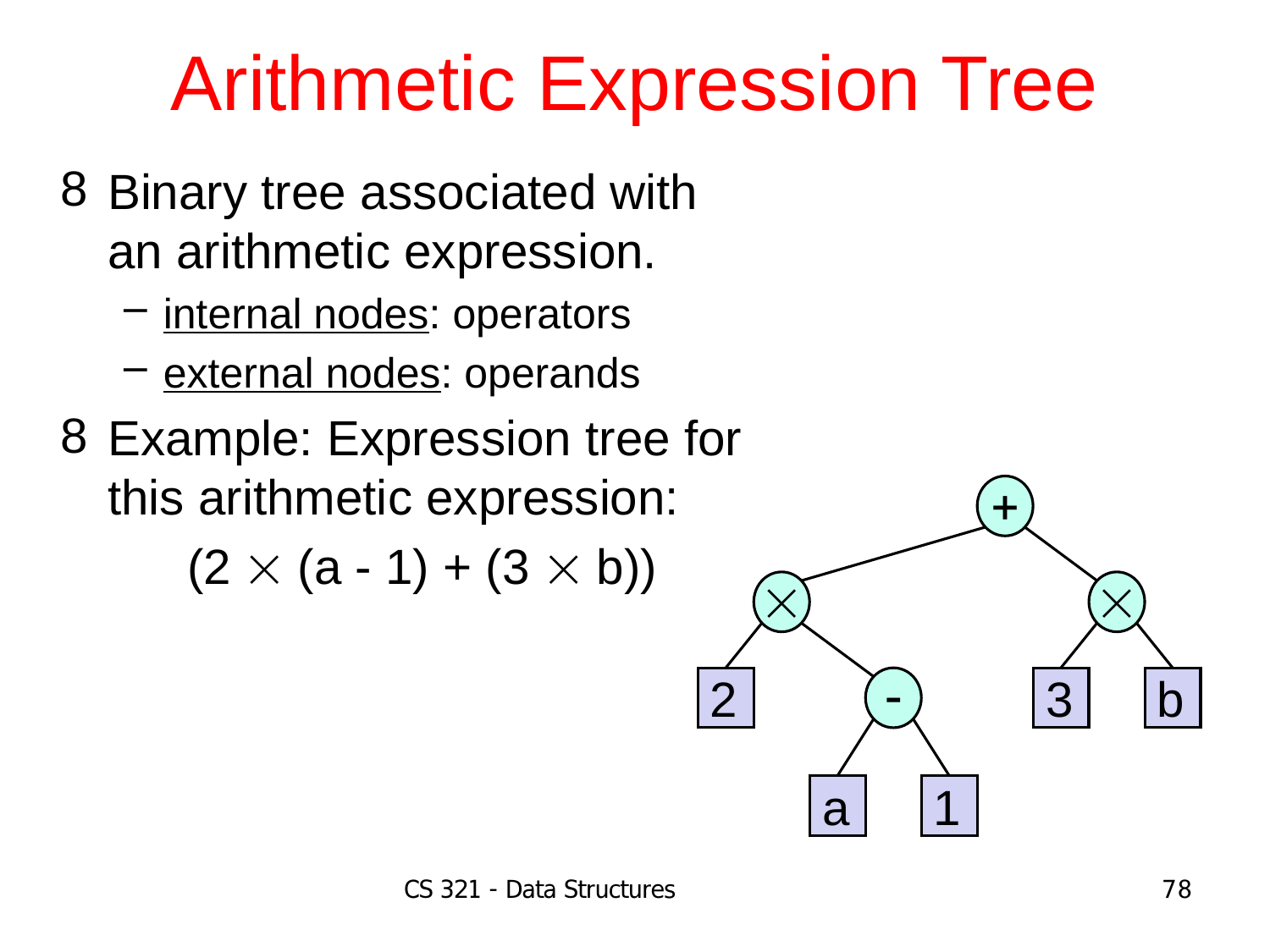

# Arithmetic Expression Tree
Binary tree associated with an arithmetic expression.
internal nodes: operators
external nodes: operands
Example: Expression tree for this arithmetic expression:
	(2 × (a - 1) + (3 × b))
+
×
×
2
−
3
b
a
1
CS 321 - Data Structures
78